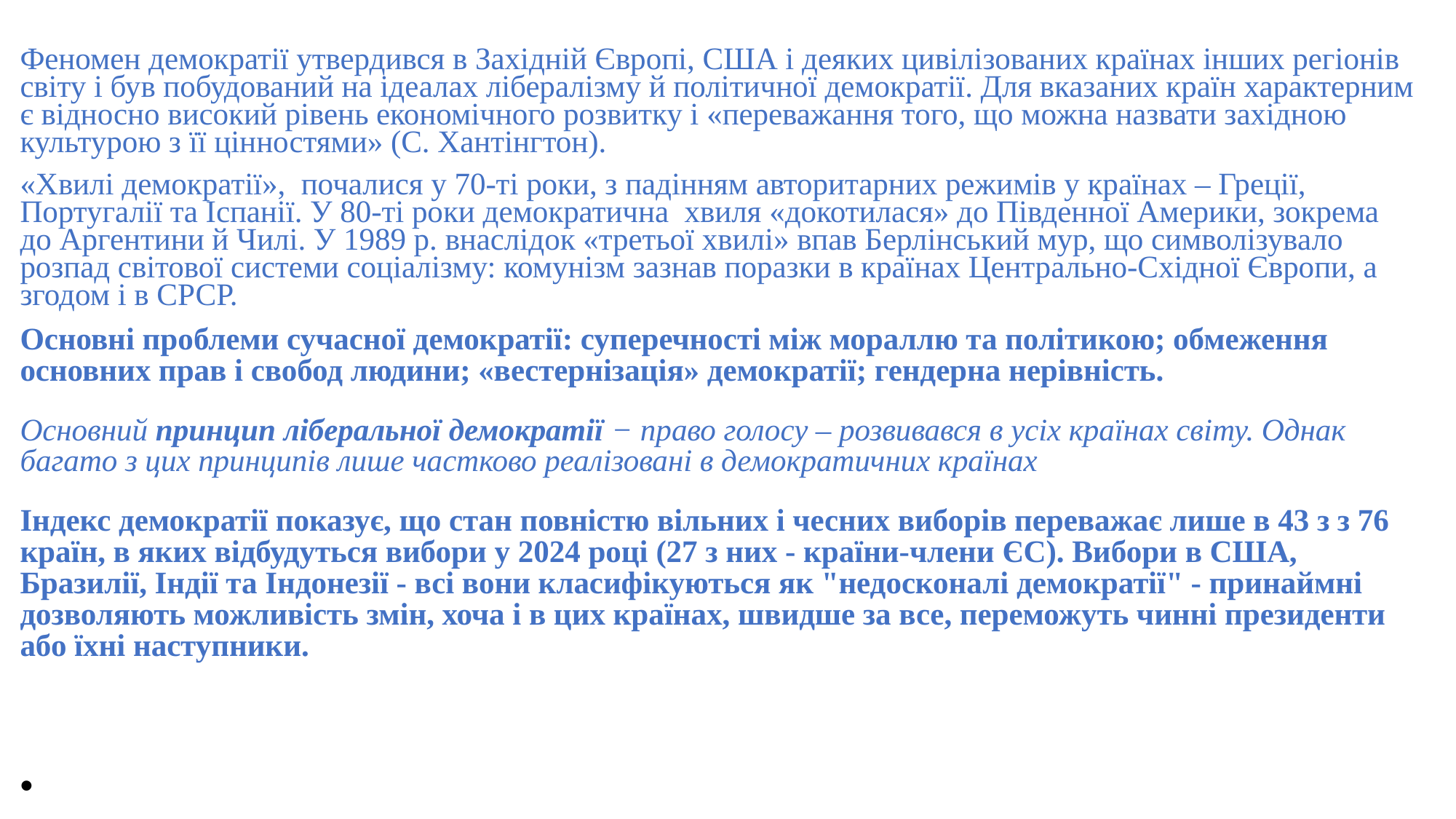

Феномен демократії утвердився в Західній Європі, США і деяких цивілізованих країнах інших регіонів світу і був побудований на ідеалах лібералізму й політичної демократії. Для вказаних країн характерним є відносно високий рівень економічного розвитку і «переважання того, що можна назвати західною культурою з її цінностями» (С. Хантінгтон).
«Хвилі демократії»,  почалися у 70-ті роки, з падінням авторитарних режимів у країнах – Греції, Португалії та Іспанії. У 80-ті роки демократична  хвиля «докотилася» до Південної Америки, зокрема до Аргентини й Чилі. У 1989 р. внаслідок «третьої хвилі» впав Берлінський мур, що символізувало розпад світової системи соціалізму: комунізм зазнав поразки в країнах Центрально-Східної Європи, а згодом і в СРСР.
Основні проблеми сучасної демократії: суперечності між мораллю та політикою; обмеження основних прав і свобод людини; «вестернізація» демократії; гендерна нерівність.
Основний принцип ліберальної демократії − право голосу – розвивався в усіх країнах світу. Однак багато з цих принципів лише частково реалізовані в демократичних країнах
Індекс демократії показує, що стан повністю вільних і чесних виборів переважає лише в 43 з з 76 країн, в яких відбудуться вибори у 2024 році (27 з них - країни-члени ЄС). Вибори в США, Бразилії, Індії та Індонезії - всі вони класифікуються як "недосконалі демократії" - принаймні дозволяють можливість змін, хоча і в цих країнах, швидше за все, переможуть чинні президенти або їхні наступники.